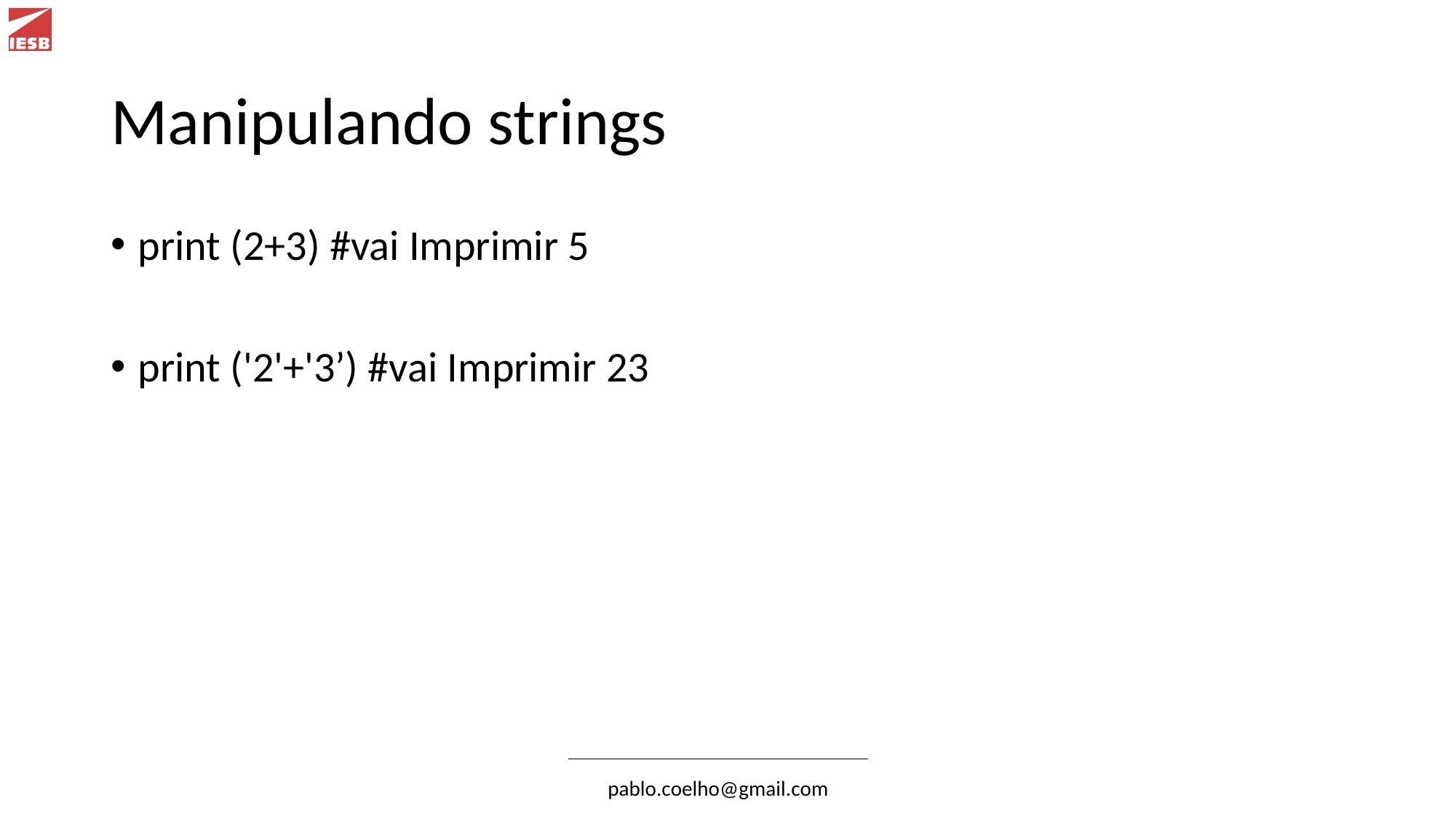

# Manipulando strings
print (2+3) #vai Imprimir 5

print ('2'+'3’) #vai Imprimir 23